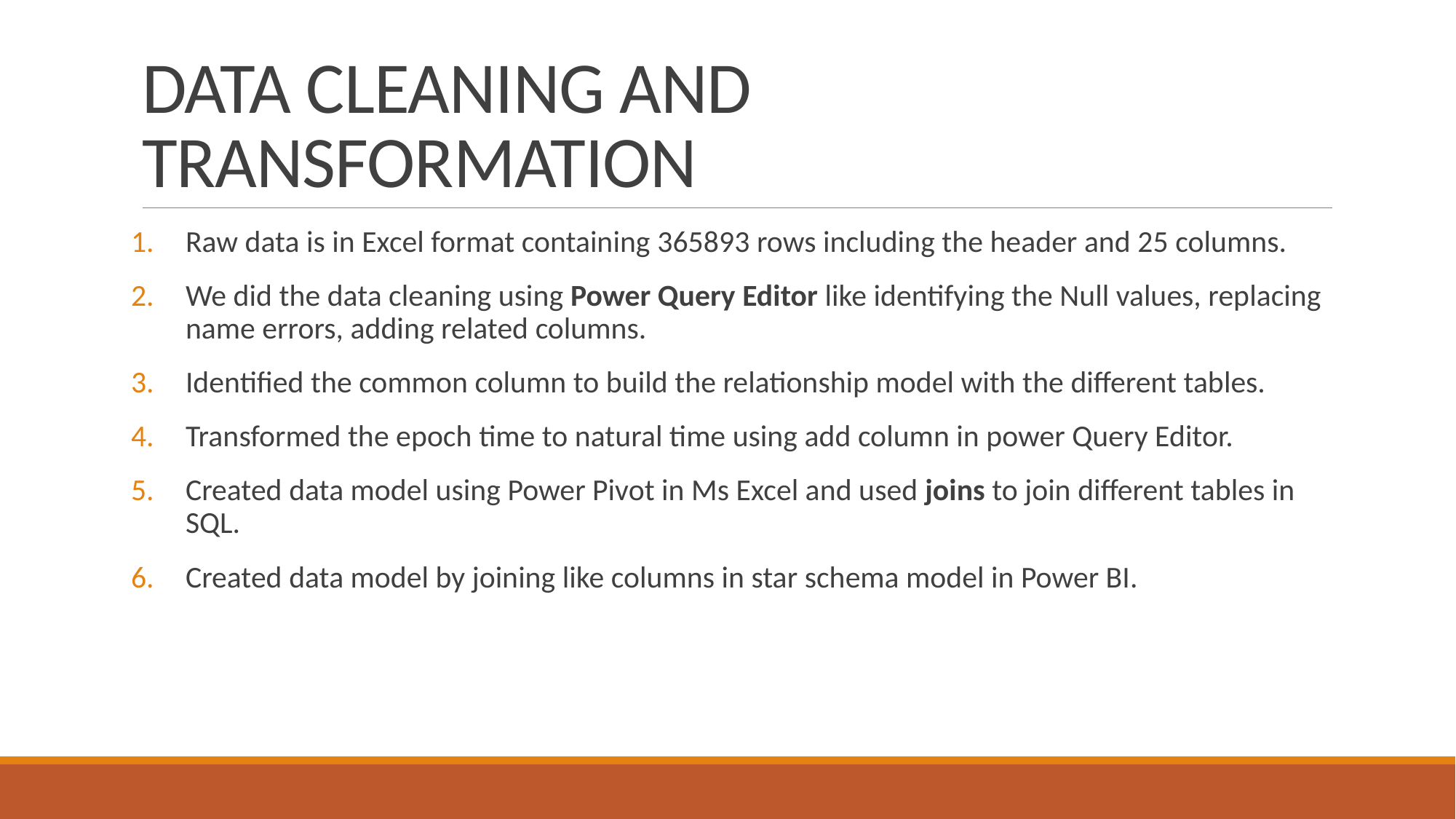

# DATA CLEANING AND TRANSFORMATION
Raw data is in Excel format containing 365893 rows including the header and 25 columns.
We did the data cleaning using Power Query Editor like identifying the Null values, replacing name errors, adding related columns.
Identified the common column to build the relationship model with the different tables.
Transformed the epoch time to natural time using add column in power Query Editor.
Created data model using Power Pivot in Ms Excel and used joins to join different tables in SQL.
Created data model by joining like columns in star schema model in Power BI.